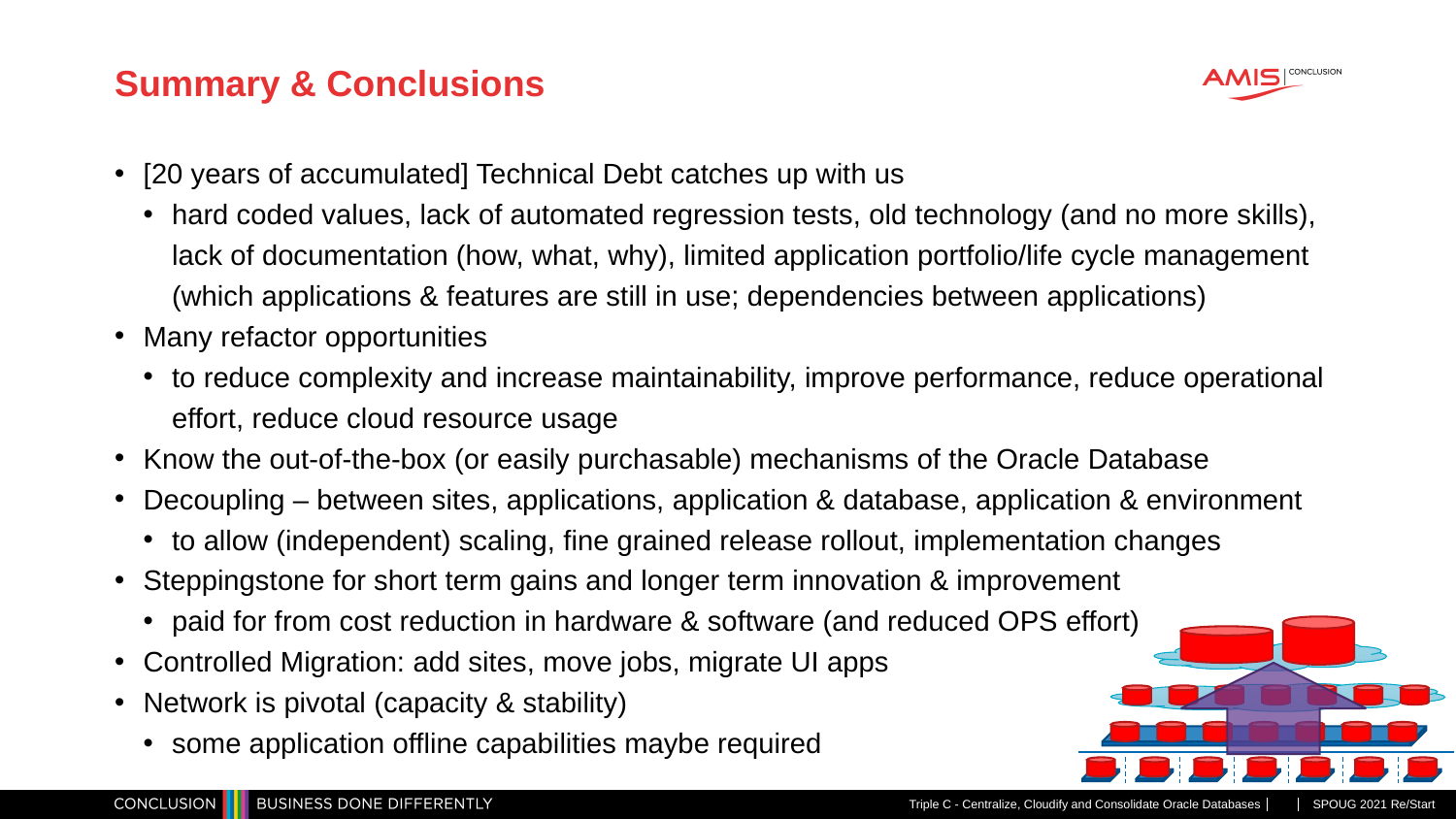

# Summary & Conclusions
[20 years of accumulated] Technical Debt catches up with us
hard coded values, lack of automated regression tests, old technology (and no more skills), lack of documentation (how, what, why), limited application portfolio/life cycle management (which applications & features are still in use; dependencies between applications)
Many refactor opportunities
to reduce complexity and increase maintainability, improve performance, reduce operational effort, reduce cloud resource usage
Know the out-of-the-box (or easily purchasable) mechanisms of the Oracle Database
Decoupling – between sites, applications, application & database, application & environment
to allow (independent) scaling, fine grained release rollout, implementation changes
Steppingstone for short term gains and longer term innovation & improvement
paid for from cost reduction in hardware & software (and reduced OPS effort)
Controlled Migration: add sites, move jobs, migrate UI apps
Network is pivotal (capacity & stability)
some application offline capabilities maybe required

Triple C - Centralize, Cloudify and Consolidate Oracle Databases